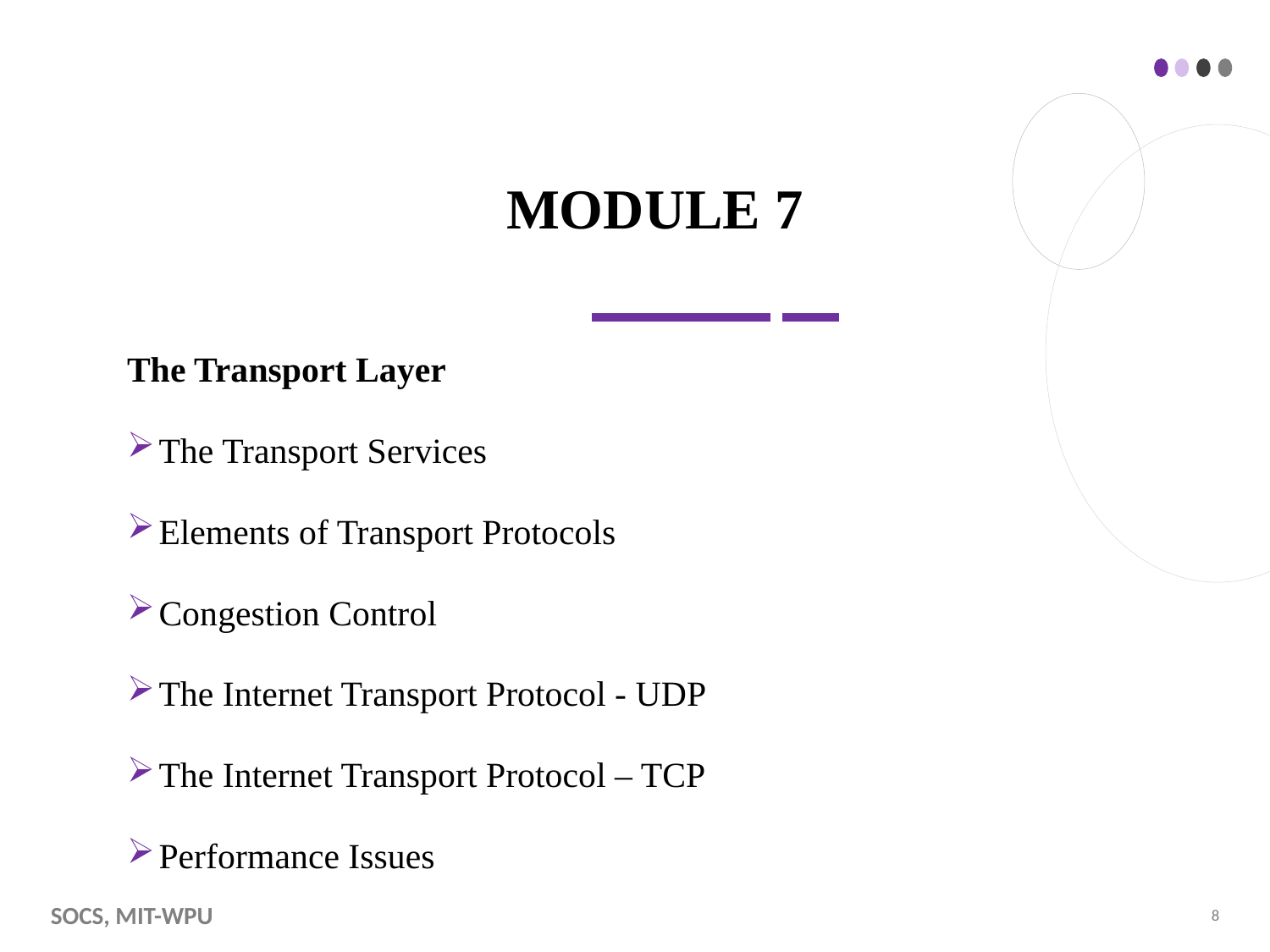

# Module 7
The Transport Layer
The Transport Services
Elements of Transport Protocols
Congestion Control
The Internet Transport Protocol - UDP
The Internet Transport Protocol – TCP
Performance Issues
SoCS, MIT-WPU
8